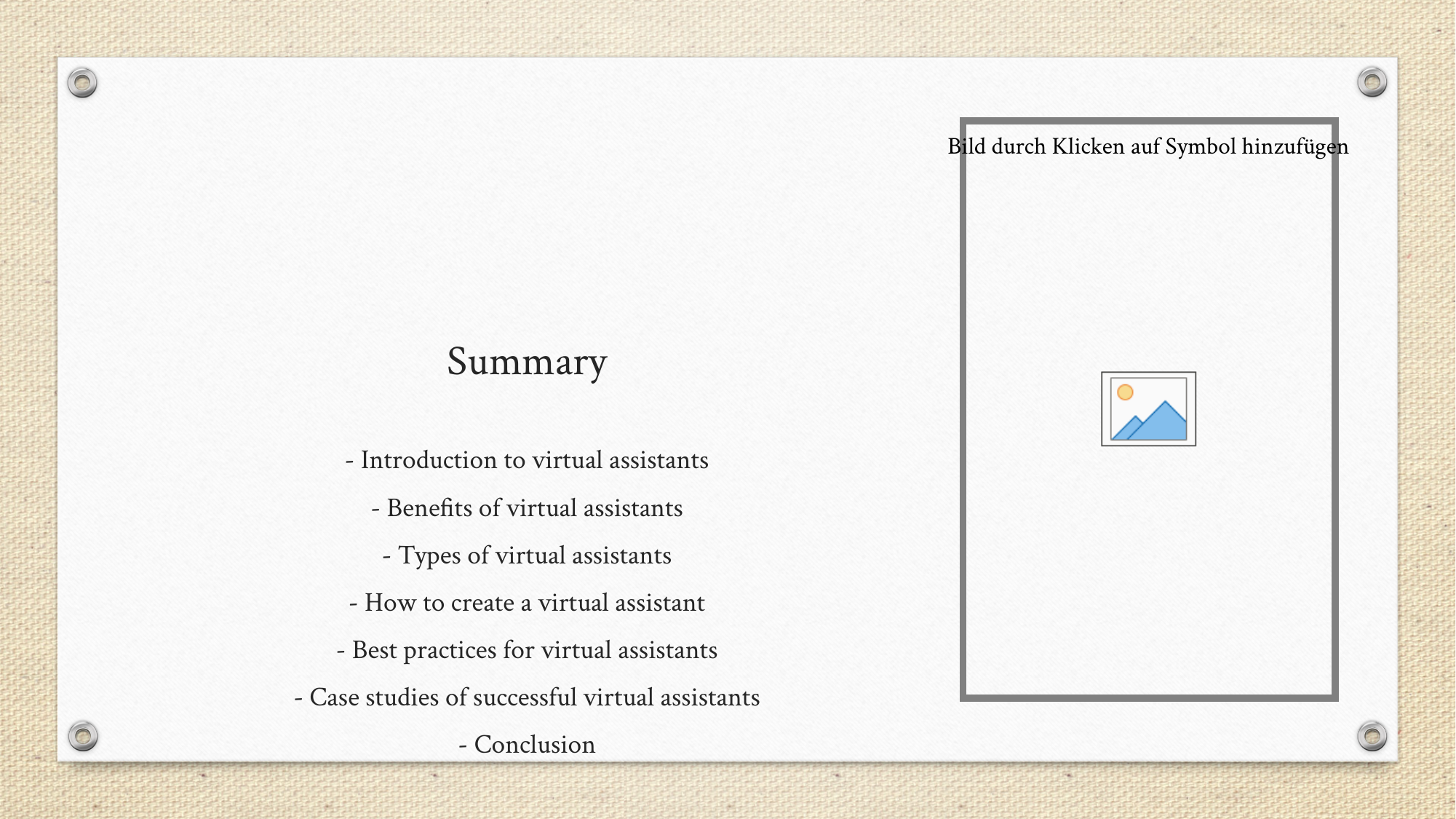

# Summary

- Introduction to virtual assistants
- Benefits of virtual assistants
- Types of virtual assistants
- How to create a virtual assistant
- Best practices for virtual assistants
- Case studies of successful virtual assistants
- Conclusion